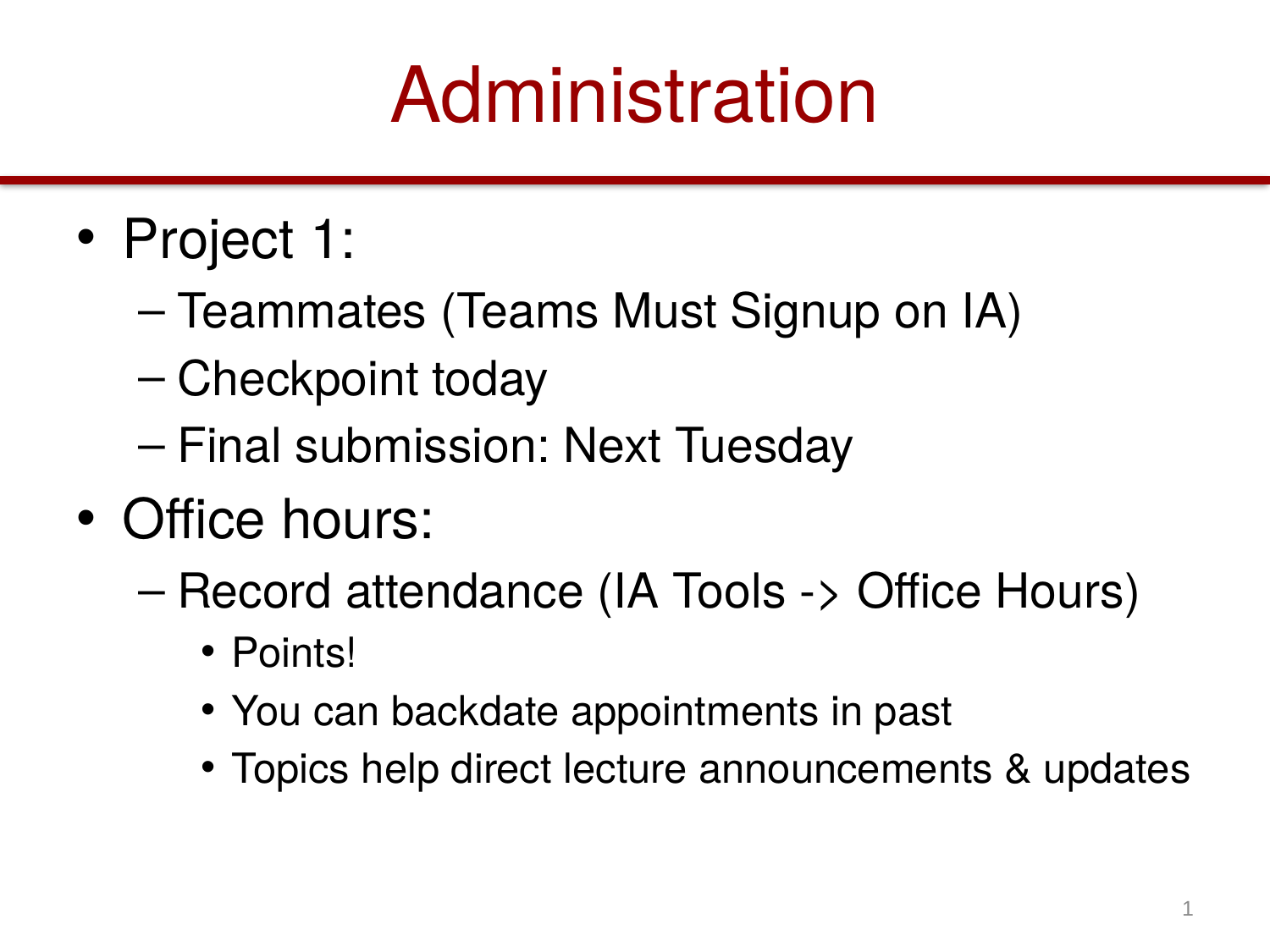

# Administration
Project 1:
Teammates (Teams Must Signup on IA)
Checkpoint today
Final submission: Next Tuesday
Office hours:
Record attendance (IA Tools -> Office Hours)
Points!
You can backdate appointments in past
Topics help direct lecture announcements & updates
1